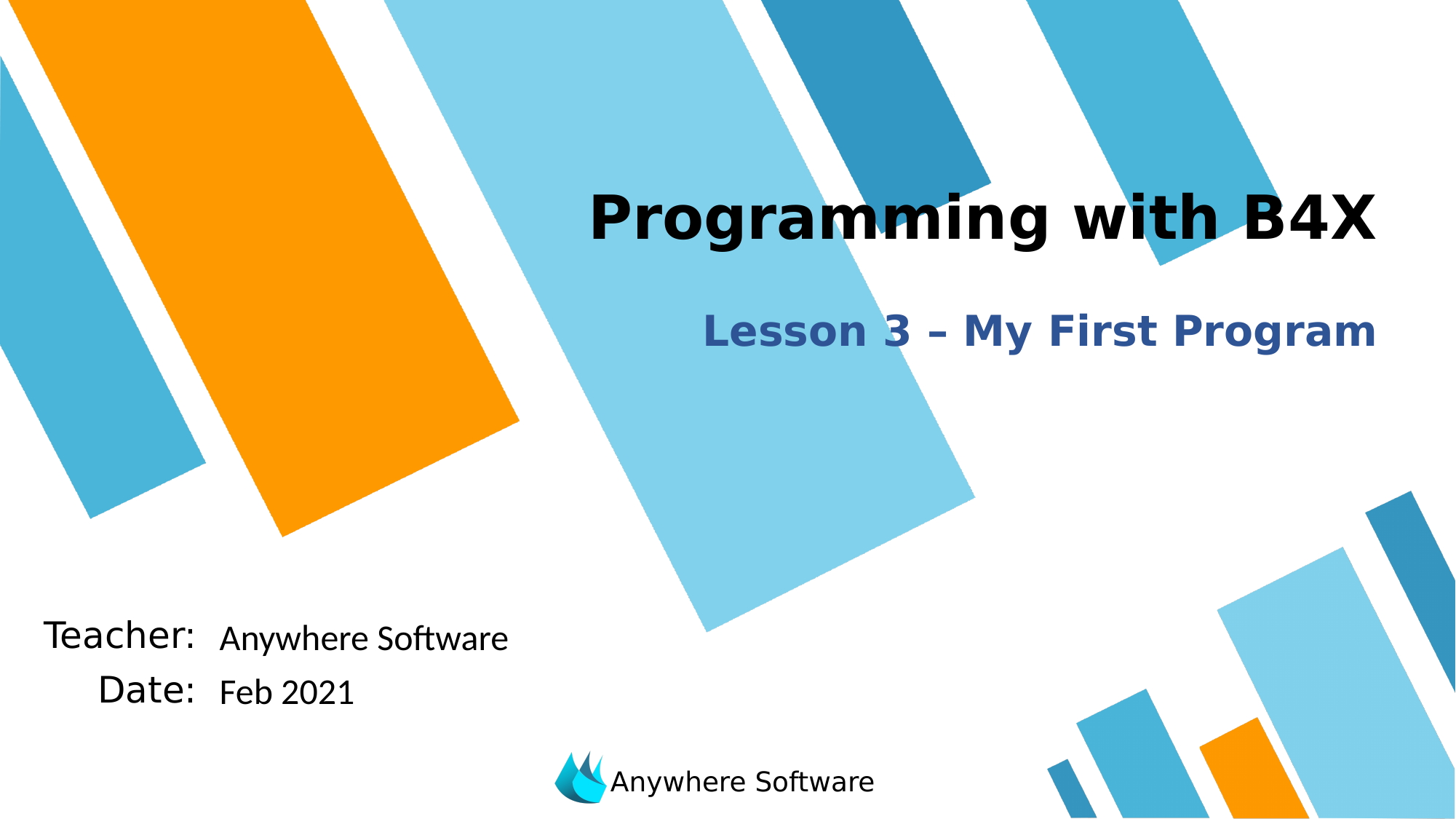

# Programming with B4X
Lesson 3 – My First Program
Anywhere Software
Feb 2021